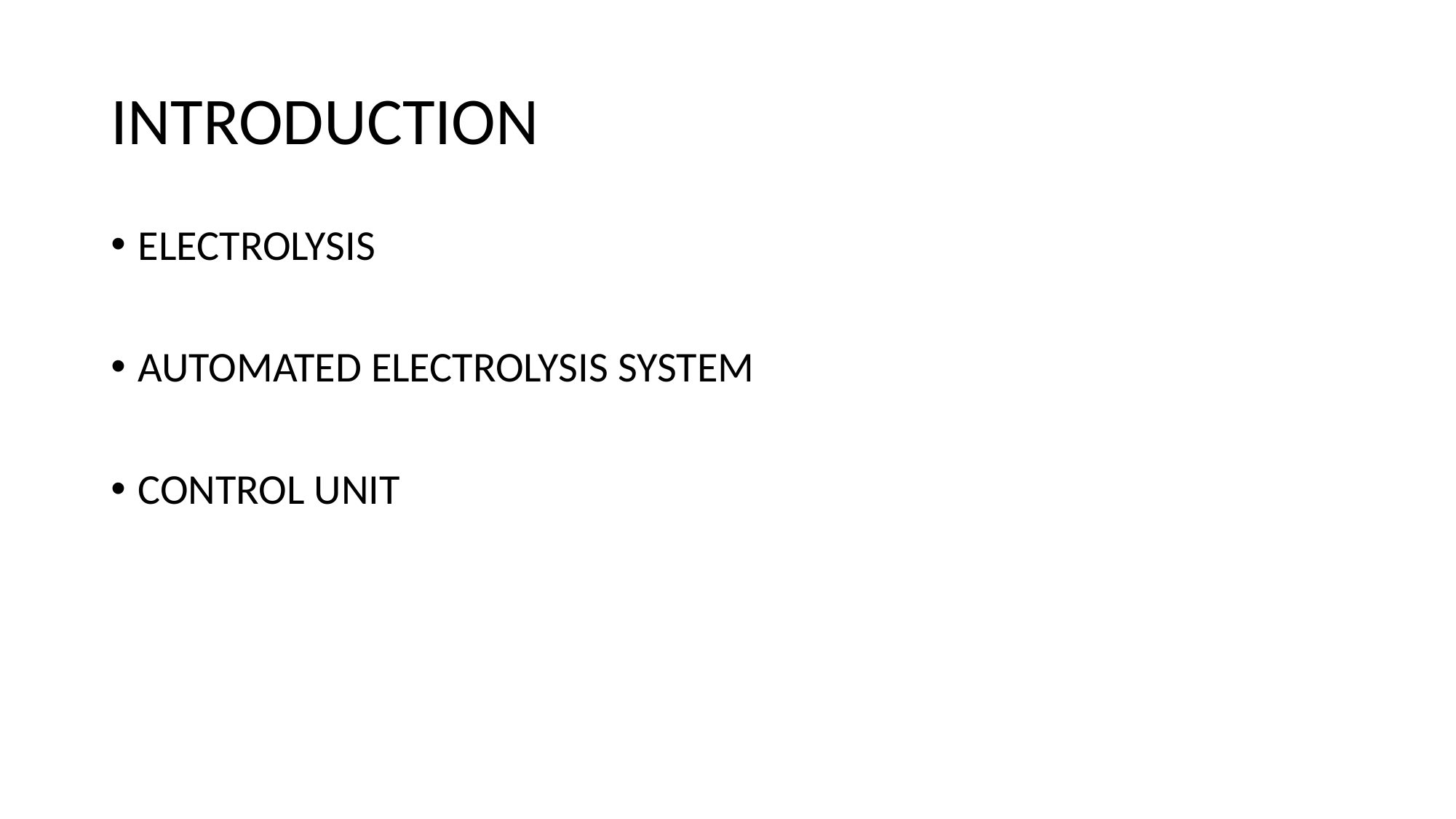

# INTRODUCTION
ELECTROLYSIS

AUTOMATED ELECTROLYSIS SYSTEM

CONTROL UNIT